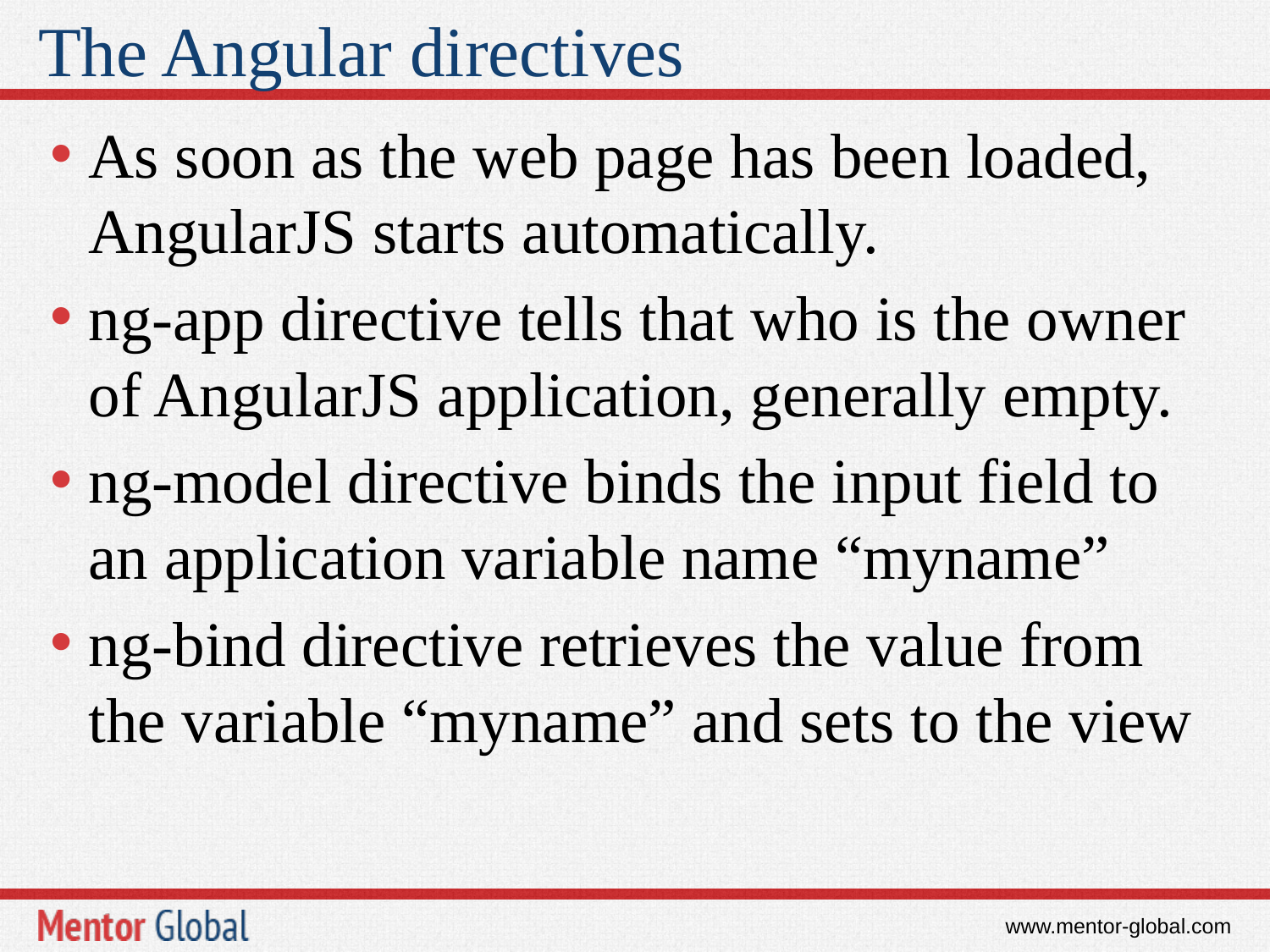

# The Angular directives
As soon as the web page has been loaded, AngularJS starts automatically.
ng-app directive tells that who is the owner of AngularJS application, generally empty.
ng-model directive binds the input field to an application variable name “myname”
ng-bind directive retrieves the value from the variable “myname” and sets to the view